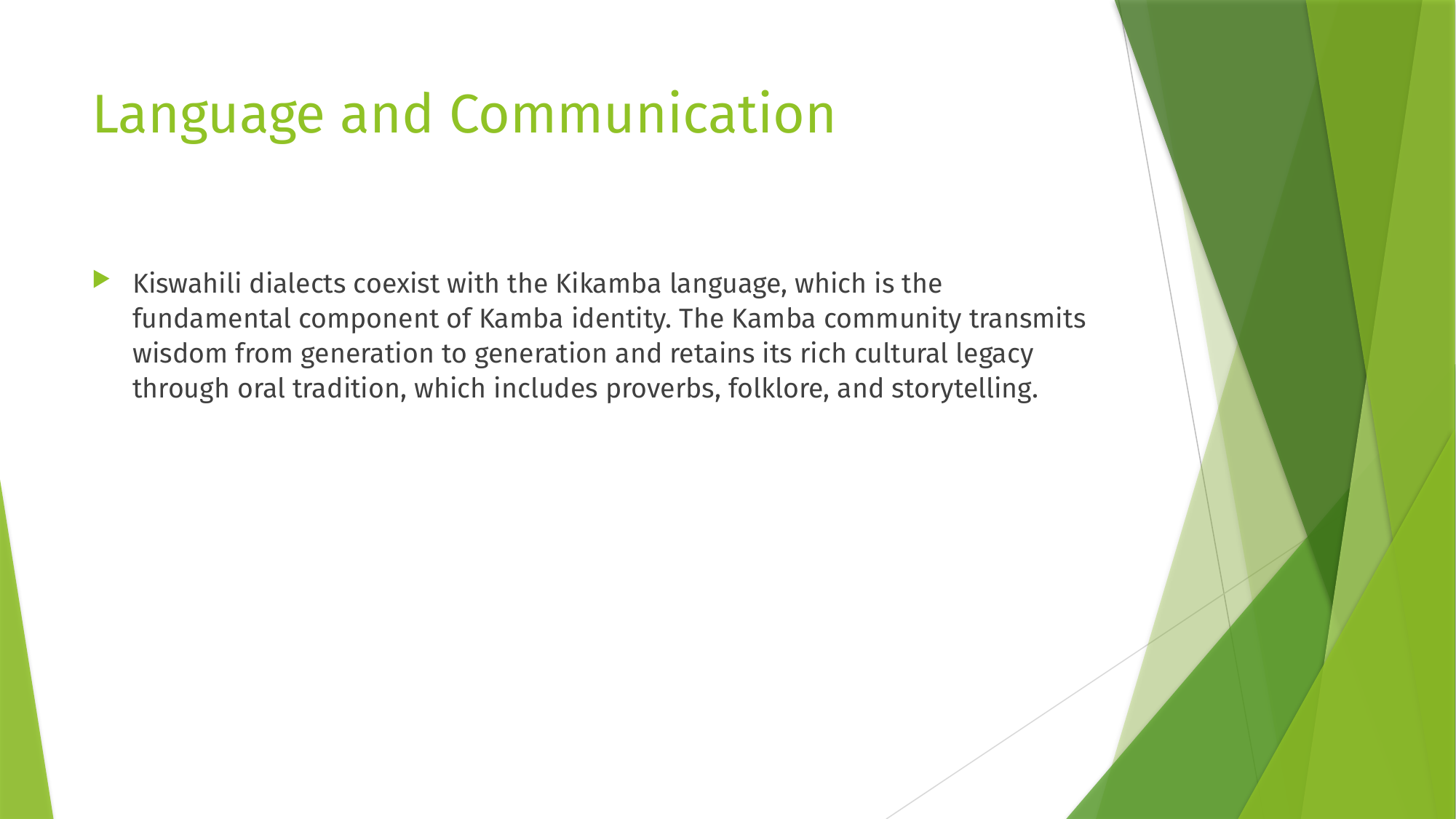

# Language and Communication
Kiswahili dialects coexist with the Kikamba language, which is the fundamental component of Kamba identity. The Kamba community transmits wisdom from generation to generation and retains its rich cultural legacy through oral tradition, which includes proverbs, folklore, and storytelling.